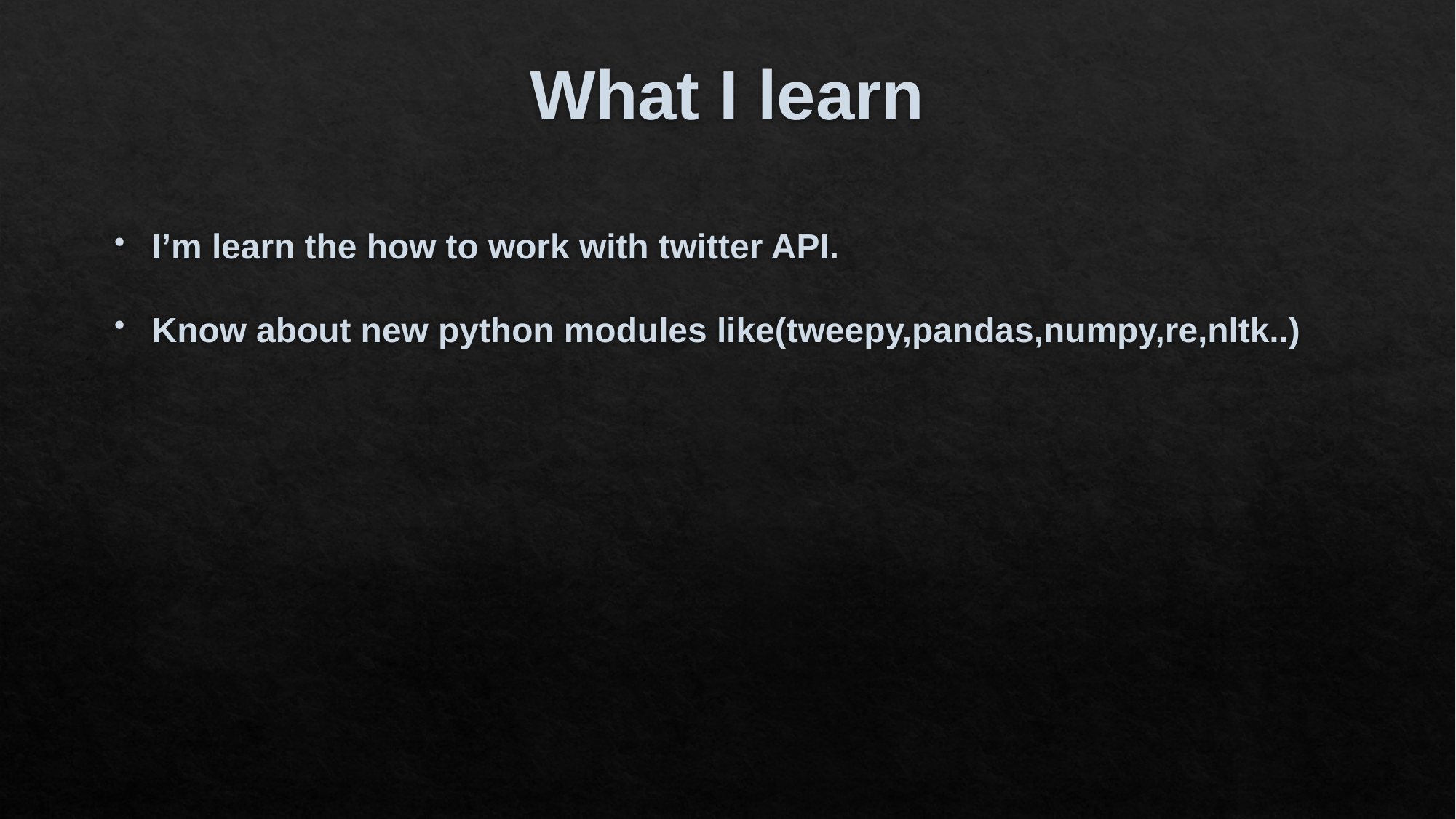

# What I learn
I’m learn the how to work with twitter API.
Know about new python modules like(tweepy,pandas,numpy,re,nltk..)